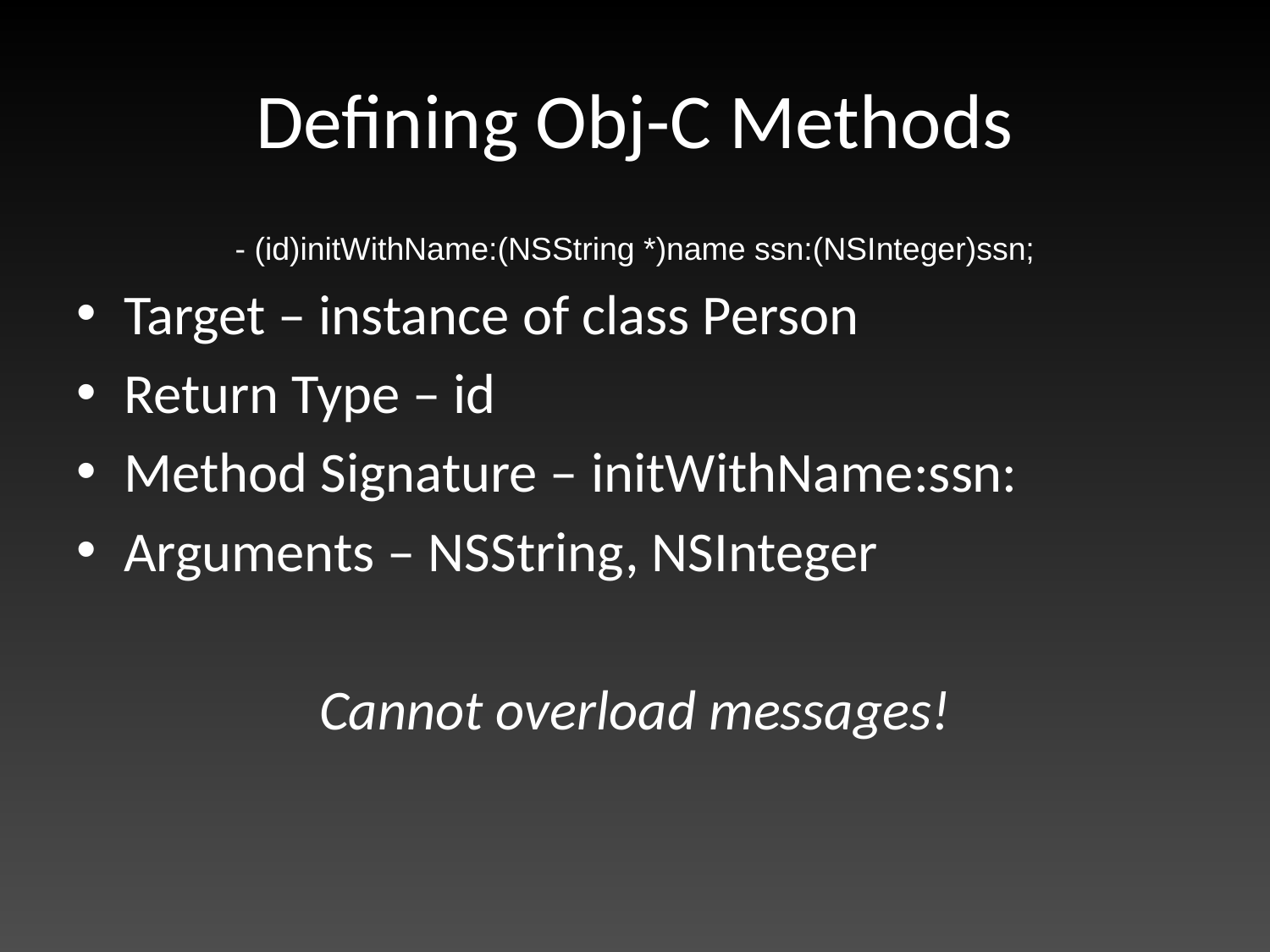

# Defining Obj-C Methods
- (id)initWithName:(NSString *)name ssn:(NSInteger)ssn;
Target – instance of class Person
Return Type – id
Method Signature – initWithName:ssn:
Arguments – NSString, NSInteger

Cannot overload messages!